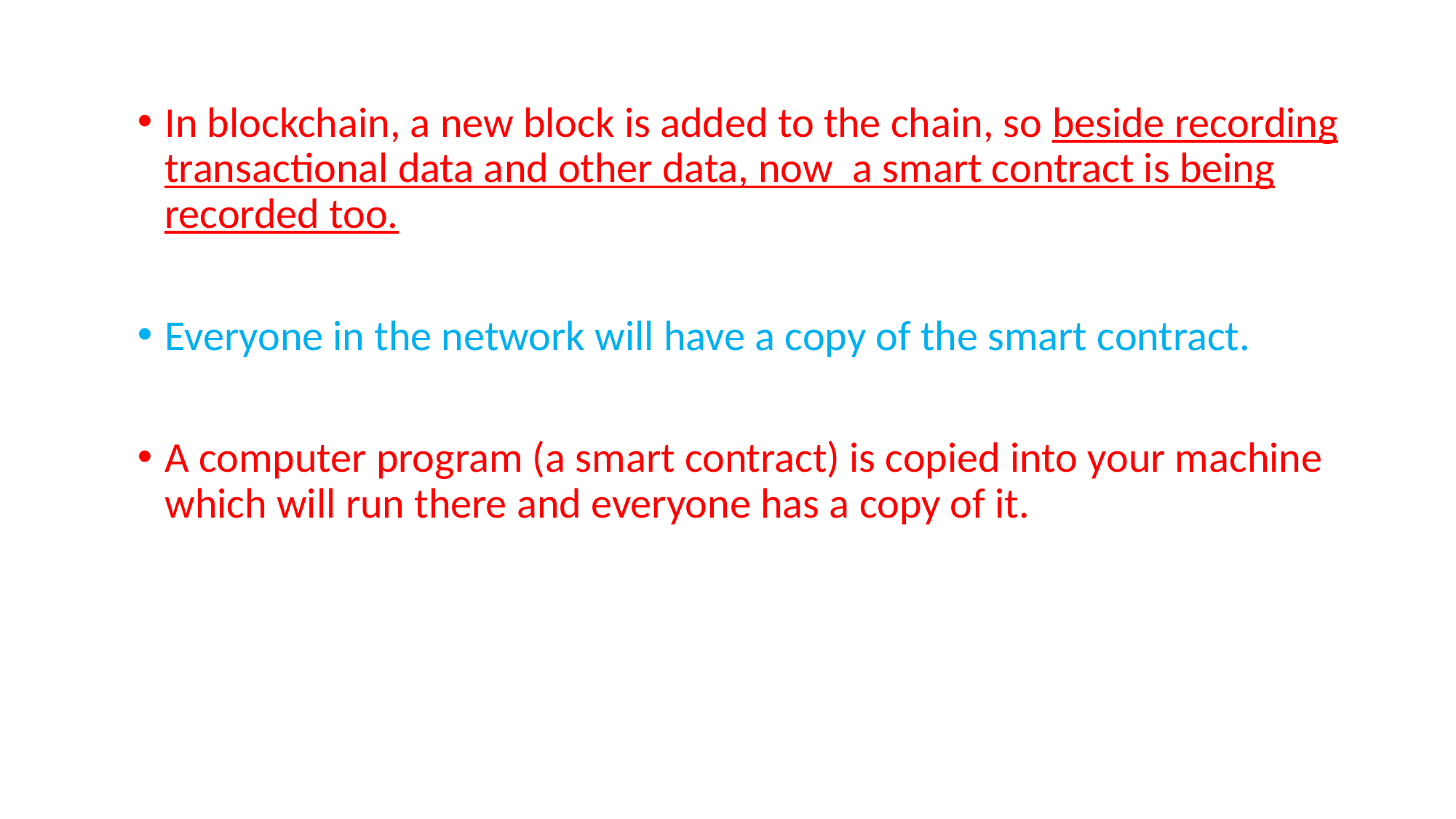

In blockchain, a new block is added to the chain, so beside recording transactional data and other data, now  a smart contract is being recorded too.

Everyone in the network will have a copy of the smart contract.

A computer program (a smart contract) is copied into your machine which will run there and everyone has a copy of it.